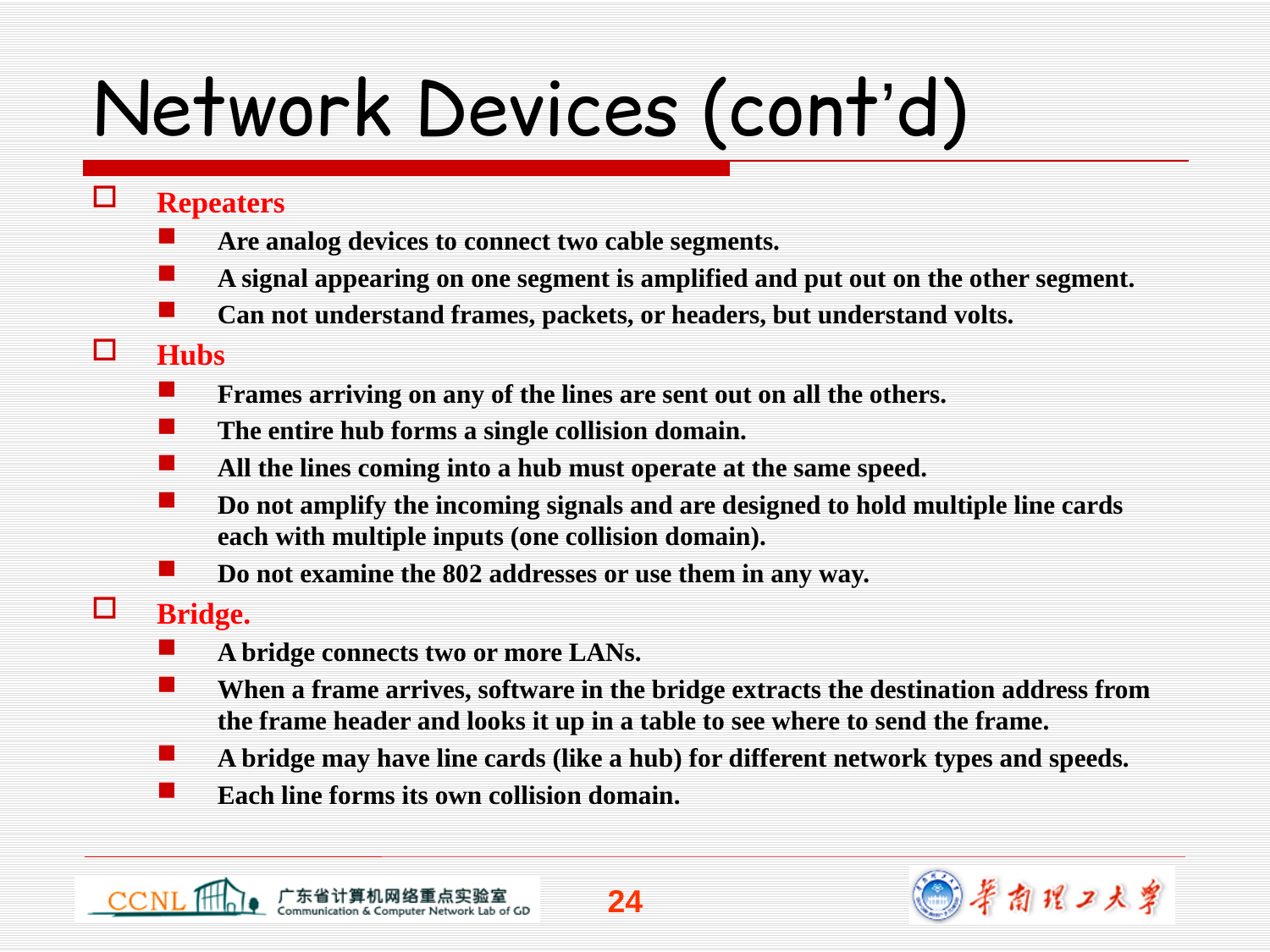

# Network Devices (cont’d)
Repeaters
Are analog devices to connect two cable segments.
A signal appearing on one segment is amplified and put out on the other segment.
Can not understand frames, packets, or headers, but understand volts.
Hubs
Frames arriving on any of the lines are sent out on all the others.
The entire hub forms a single collision domain.
All the lines coming into a hub must operate at the same speed.
Do not amplify the incoming signals and are designed to hold multiple line cards each with multiple inputs (one collision domain).
Do not examine the 802 addresses or use them in any way.
Bridge.
A bridge connects two or more LANs.
When a frame arrives, software in the bridge extracts the destination address from the frame header and looks it up in a table to see where to send the frame.
A bridge may have line cards (like a hub) for different network types and speeds.
Each line forms its own collision domain.